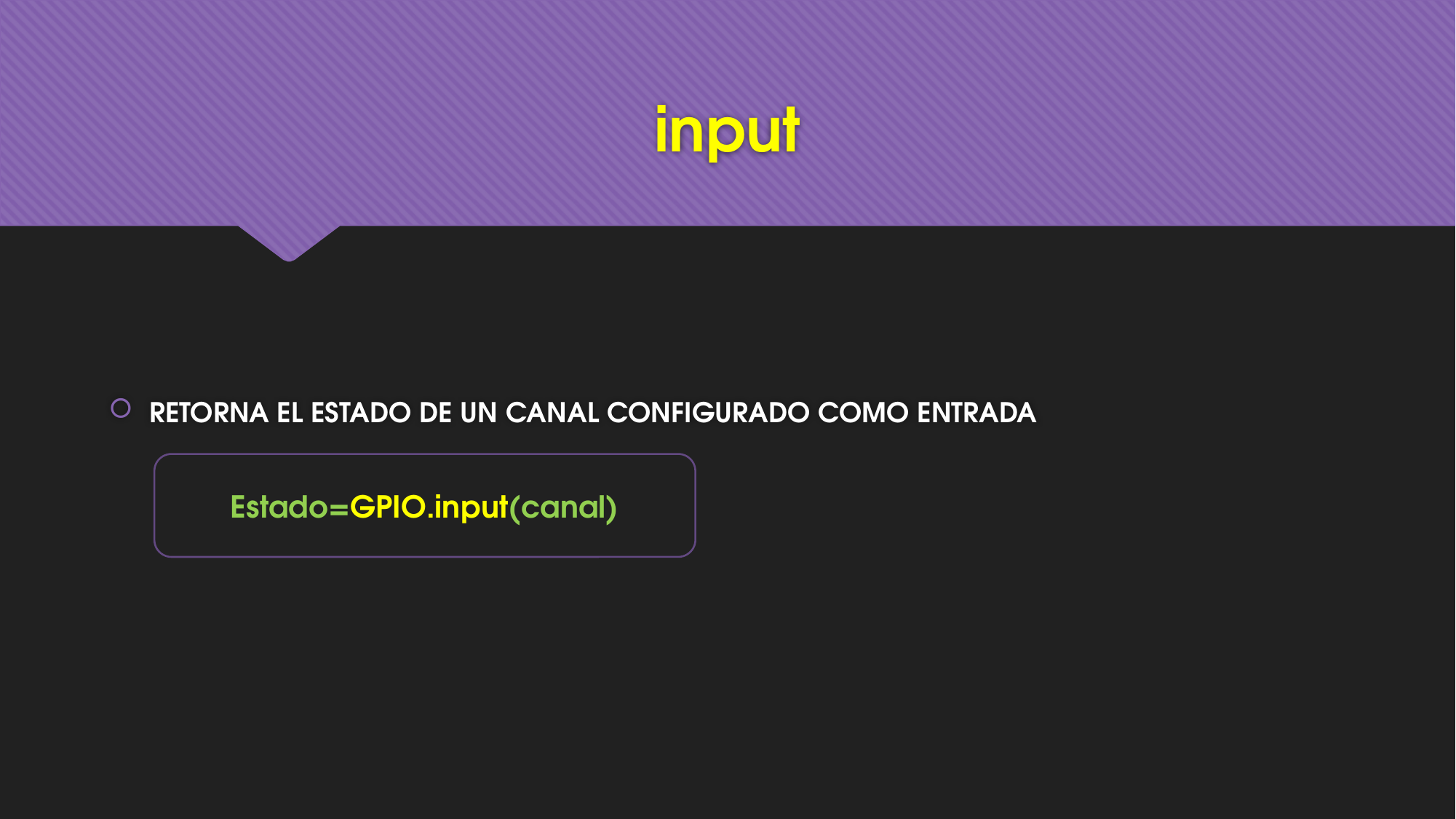

# input
RETORNA EL ESTADO DE UN CANAL CONFIGURADO COMO ENTRADA

Estado=GPIO.input(canal)